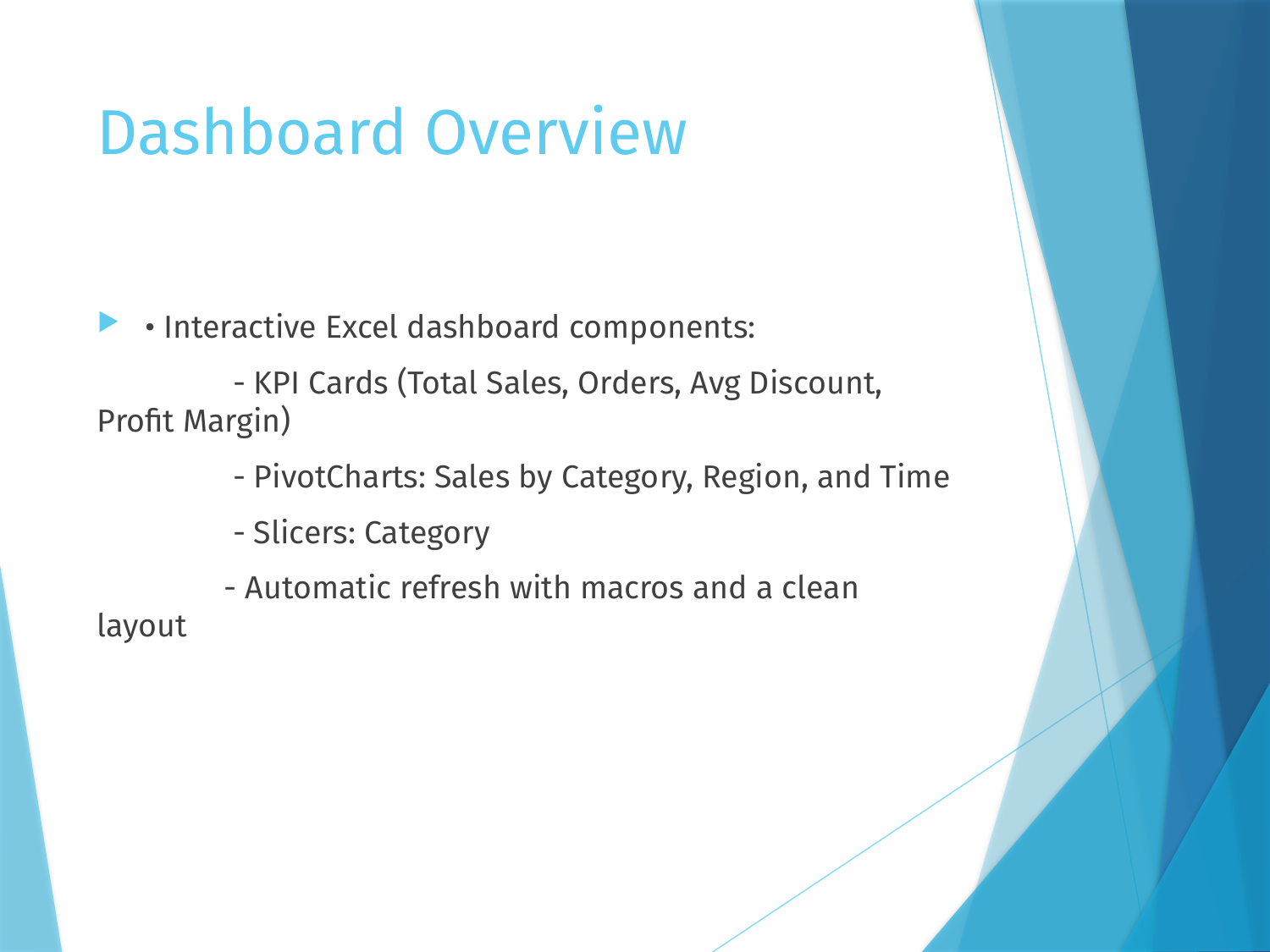

# Dashboard Overview
• Interactive Excel dashboard components:
 	 - KPI Cards (Total Sales, Orders, Avg Discount, Profit Margin)
 	 - PivotCharts: Sales by Category, Region, and Time
 	 - Slicers: Category
 	- Automatic refresh with macros and a clean layout